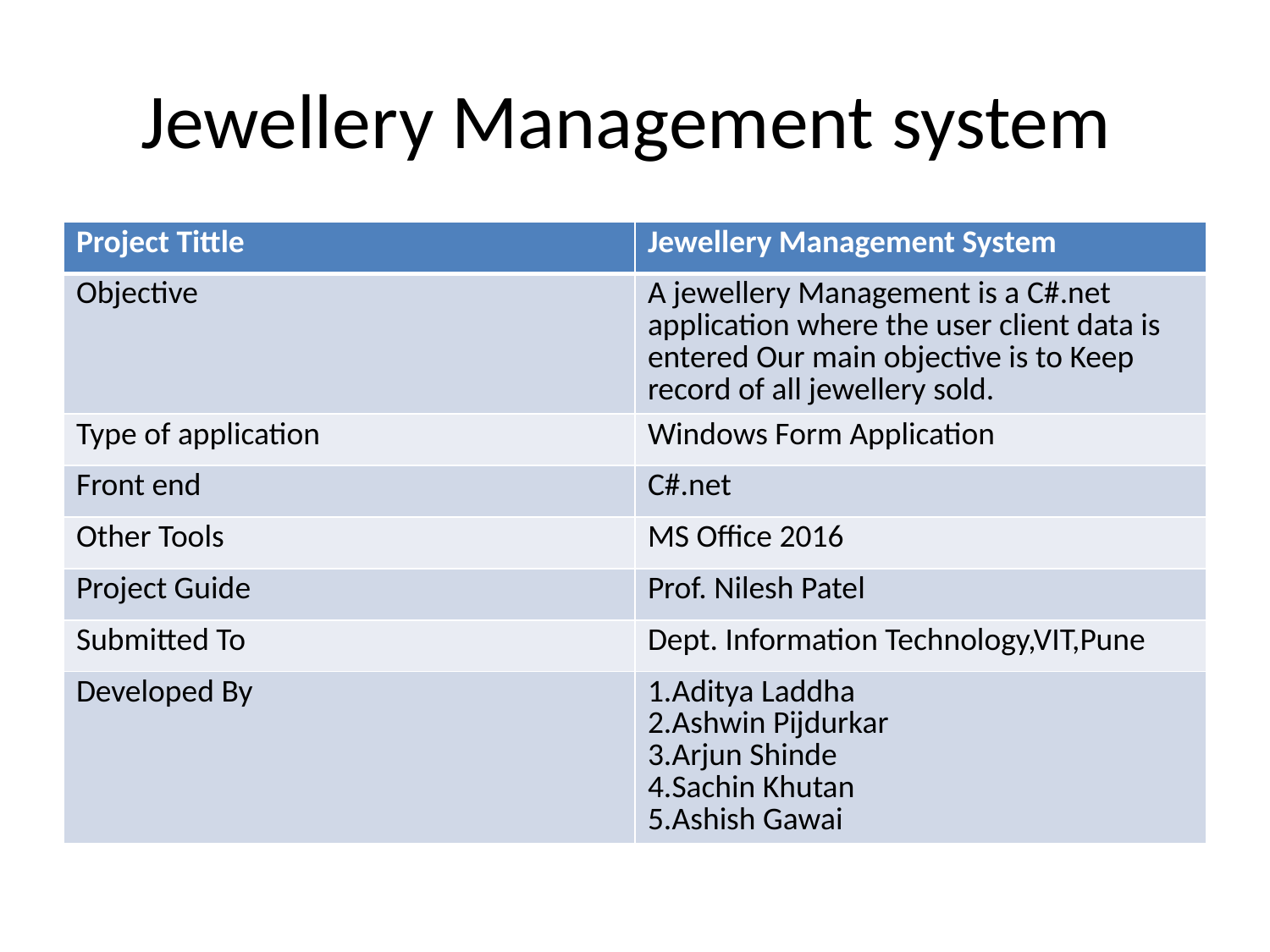

# Jewellery Management system
| Project Tittle | Jewellery Management System |
| --- | --- |
| Objective | A jewellery Management is a C#.net application where the user client data is entered Our main objective is to Keep record of all jewellery sold. |
| Type of application | Windows Form Application |
| Front end | C#.net |
| Other Tools | MS Office 2016 |
| Project Guide | Prof. Nilesh Patel |
| Submitted To | Dept. Information Technology,VIT,Pune |
| Developed By | 1.Aditya Laddha 2.Ashwin Pijdurkar 3.Arjun Shinde 4.Sachin Khutan 5.Ashish Gawai |